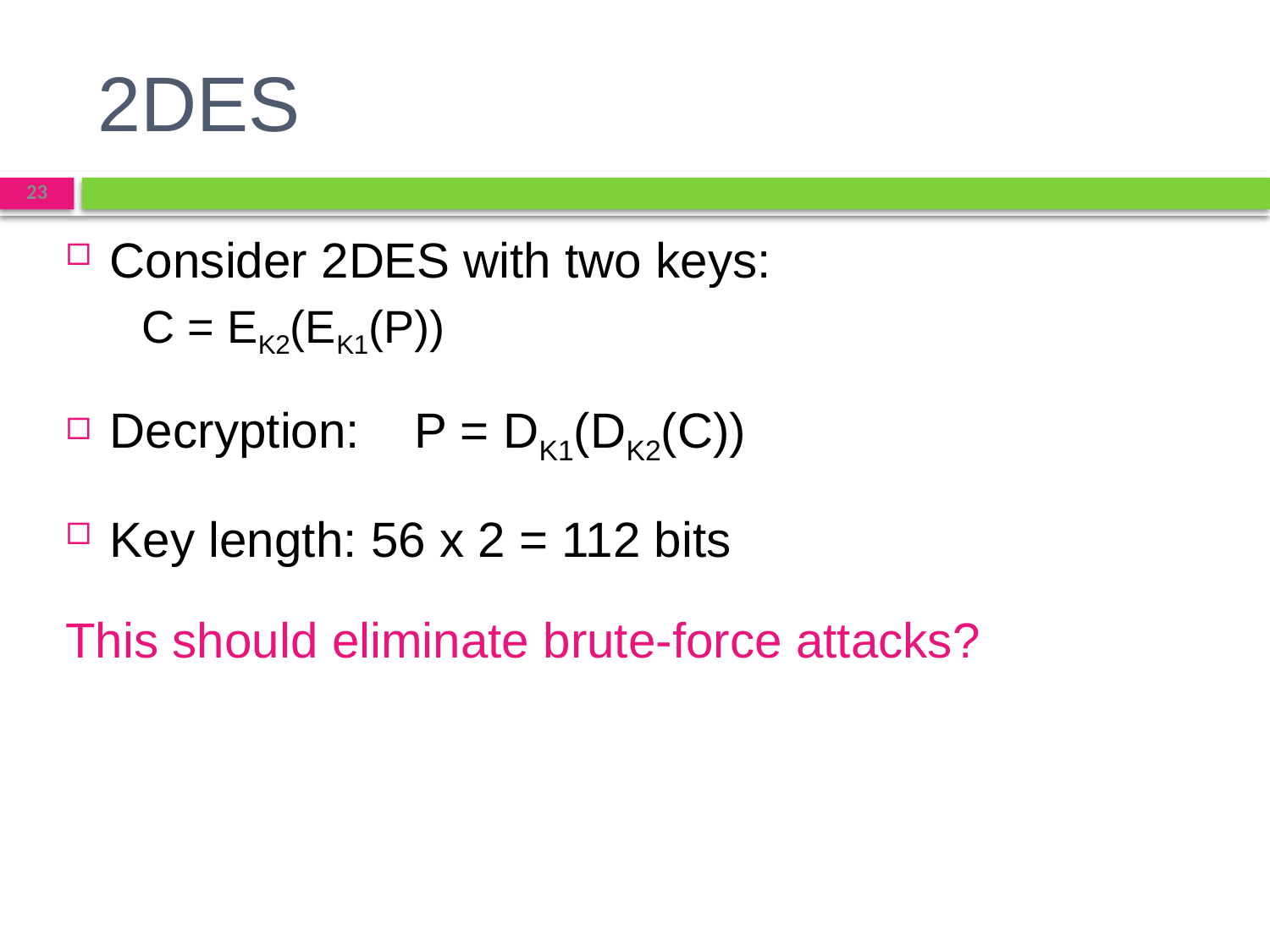

# 2DES
23
Consider 2DES with two keys:
  C = EK2(EK1(P))

Decryption:    P = DK1(DK2(C))

Key length: 56 x 2 = 112 bits

This should eliminate brute-force attacks?